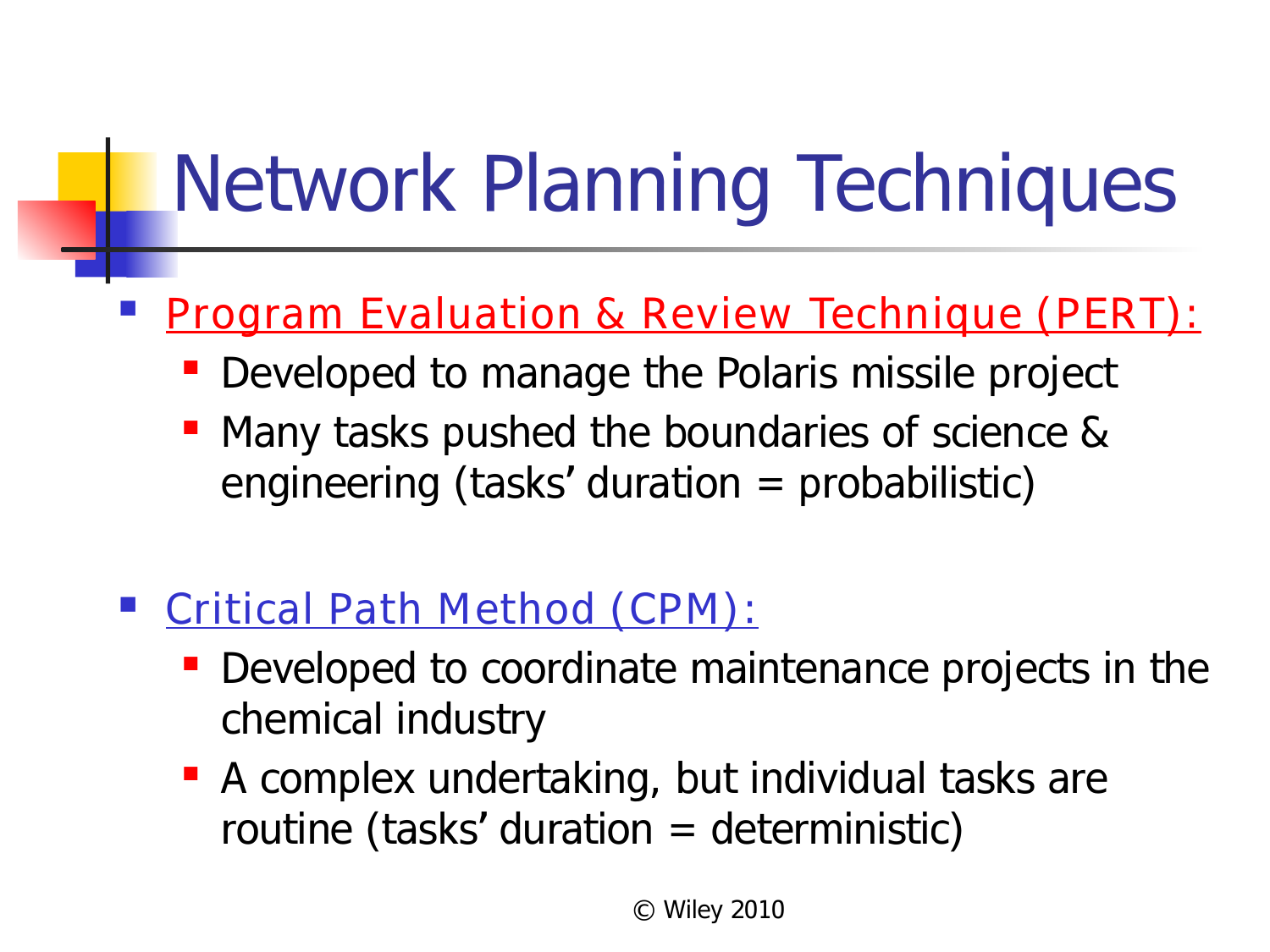

# Network Planning Techniques
Program Evaluation & Review Technique (PERT):
Developed to manage the Polaris missile project
Many tasks pushed the boundaries of science & engineering (tasks’ duration = probabilistic)

Critical Path Method (CPM):
Developed to coordinate maintenance projects in the chemical industry
A complex undertaking, but individual tasks are routine (tasks’ duration = deterministic)

© Wiley 2010